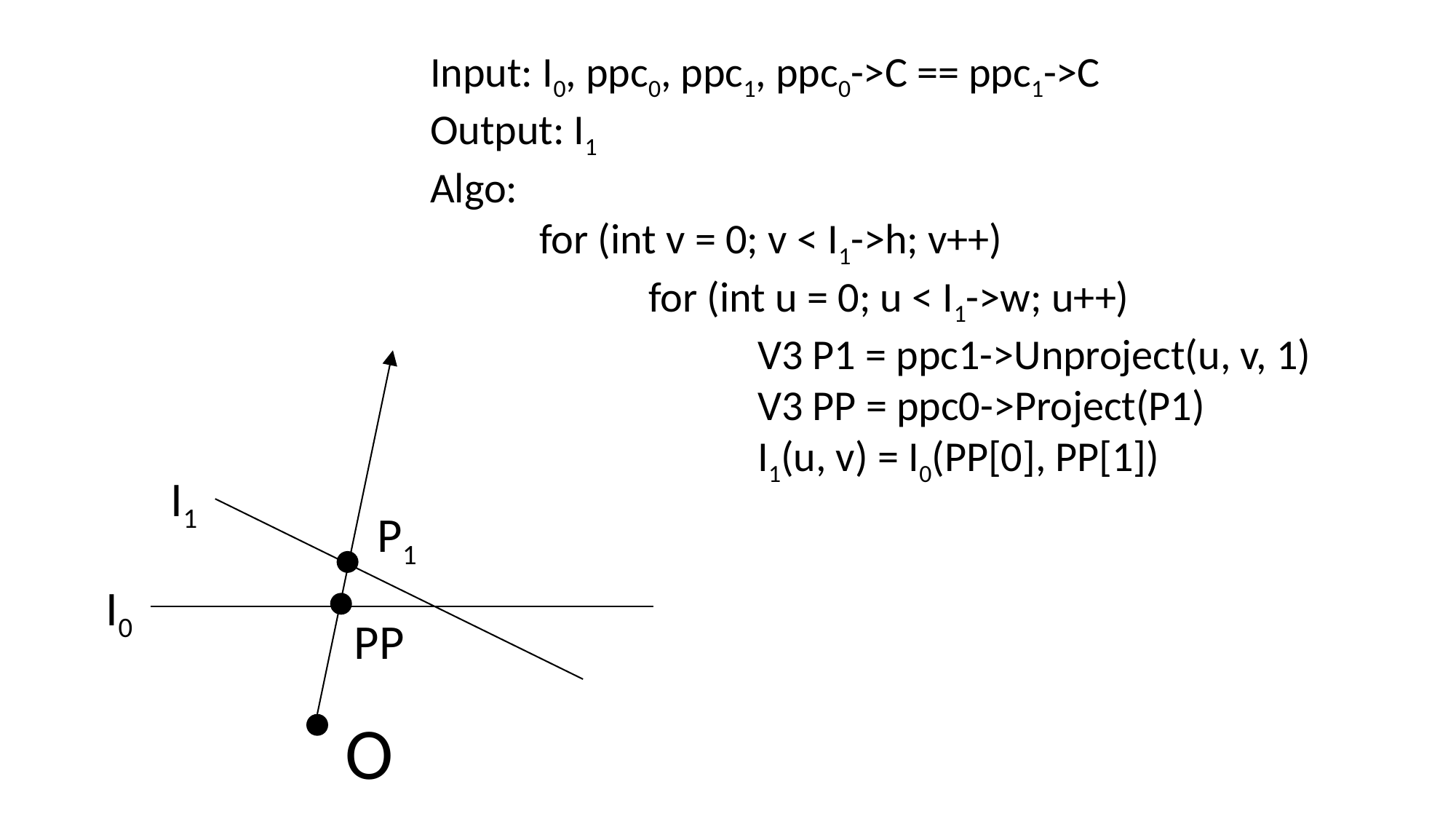

Input: I0, ppc0, ppc1, ppc0->C == ppc1->C
Output: I1
Algo:
	for (int v = 0; v < I1->h; v++)
		for (int u = 0; u < I1->w; u++)
			V3 P1 = ppc1->Unproject(u, v, 1)
			V3 PP = ppc0->Project(P1)
			I1(u, v) = I0(PP[0], PP[1])
I1
P1

I0

PP
O